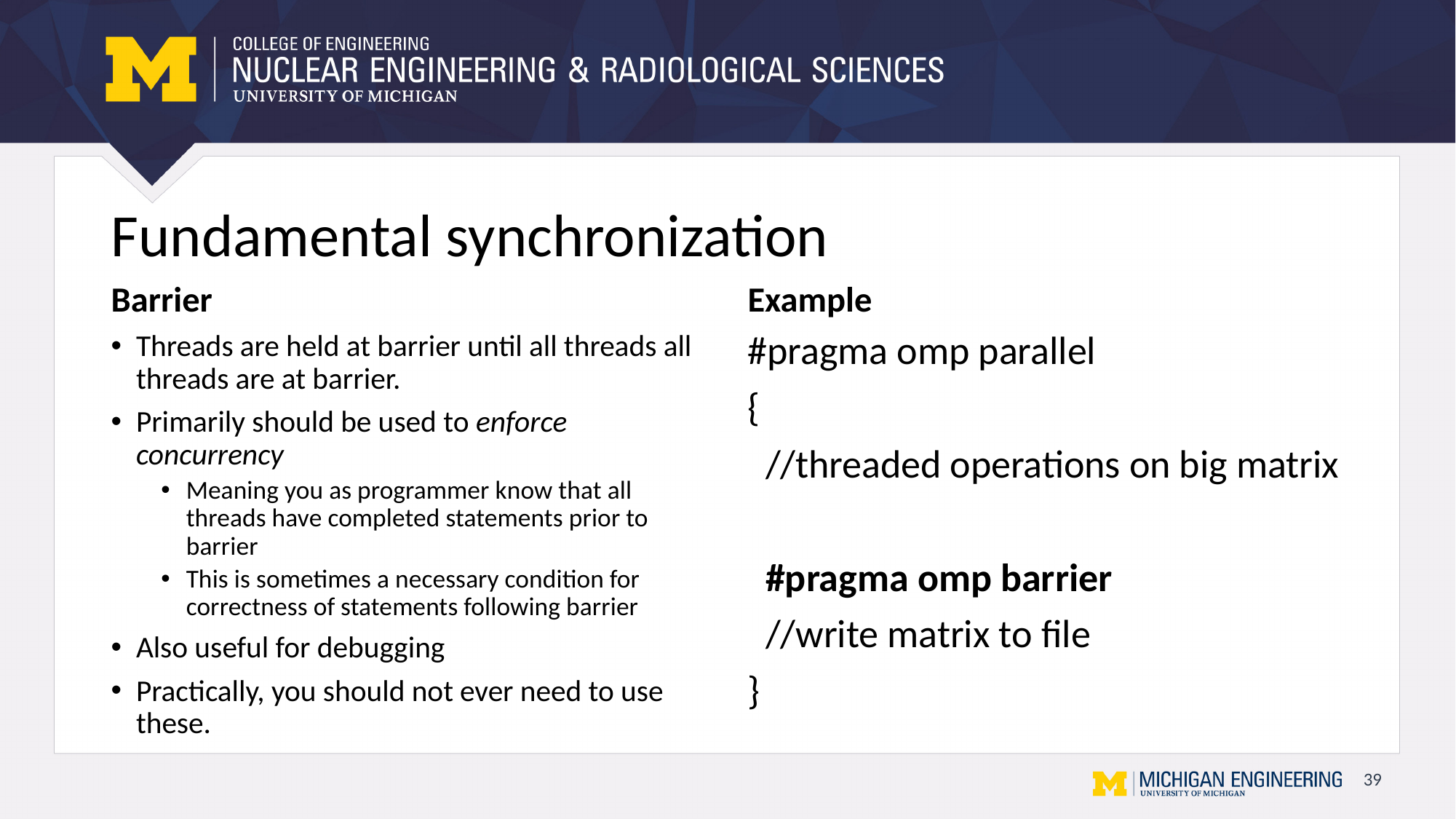

# Fundamental synchronization
Barrier
Example
Threads are held at barrier until all threads all threads are at barrier.
Primarily should be used to enforce concurrency
Meaning you as programmer know that all threads have completed statements prior to barrier
This is sometimes a necessary condition for correctness of statements following barrier
Also useful for debugging
Practically, you should not ever need to use these.
#pragma omp parallel
{
  //threaded operations on big matrix

  #pragma omp barrier
  //write matrix to file
}